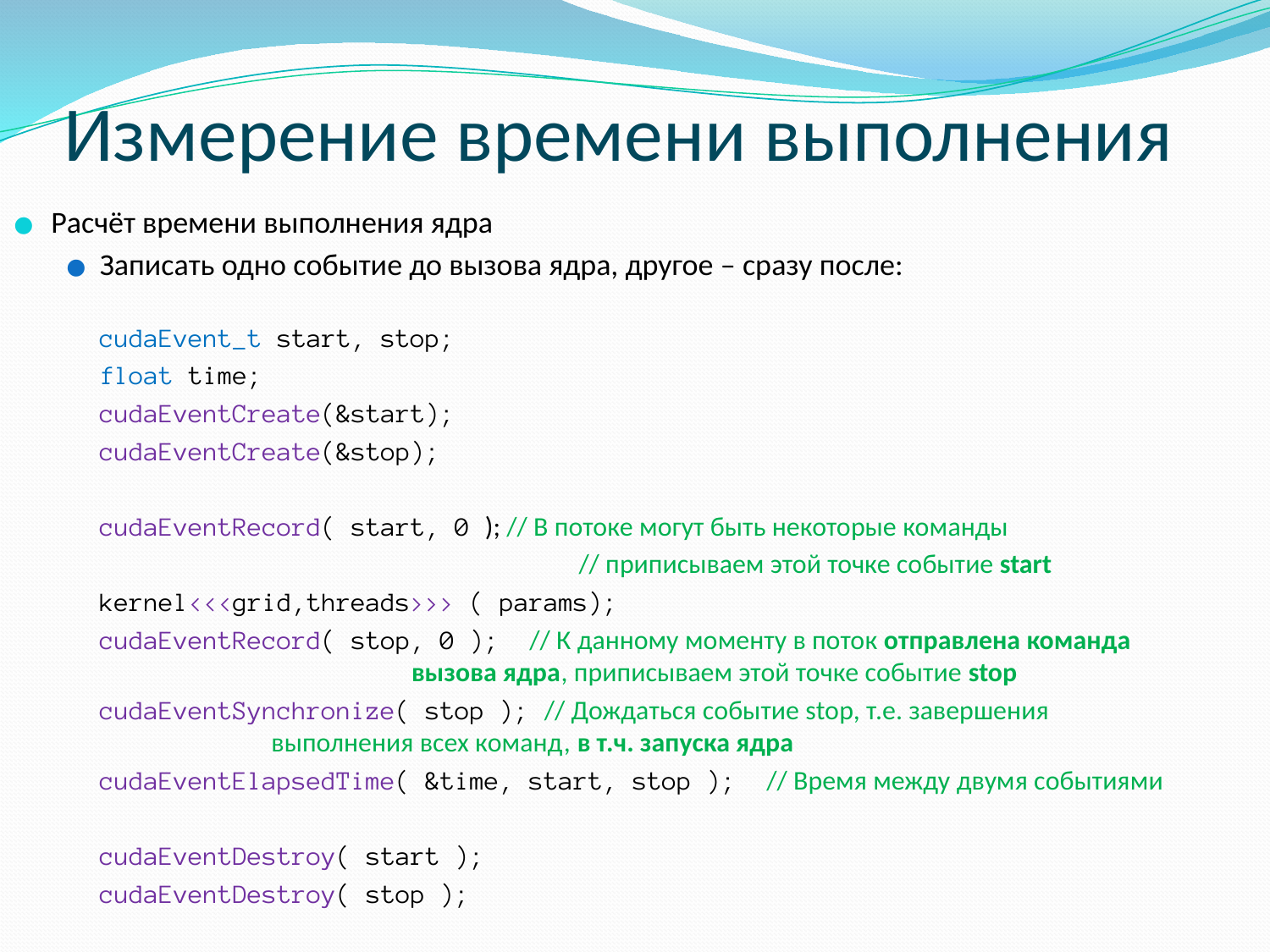

# Измерение времени выполнения
Расчёт времени выполнения ядра
Записать одно событие до вызова ядра, другое – сразу после:

cudaEvent_t start, stop;
float time;
cudaEventCreate(&start);
cudaEventCreate(&stop);

cudaEventRecord( start, 0 ); // В потоке могут быть некоторые команды
                                                                              // приписываем этой точке событие start
kernel<<<grid,threads>>> ( params);
cudaEventRecord( stop, 0 );  // К данному моменту в поток отправлена команда                            			                               вызова ядра, приписываем этой точке событие stop
cudaEventSynchronize( stop ); // Дождаться событие stop, т.е. завершения 			                                                        выполнения всех команд, в т.ч. запуска ядра
cudaEventElapsedTime( &time, start, stop );  // Время между двумя событиями

cudaEventDestroy( start );
cudaEventDestroy( stop );